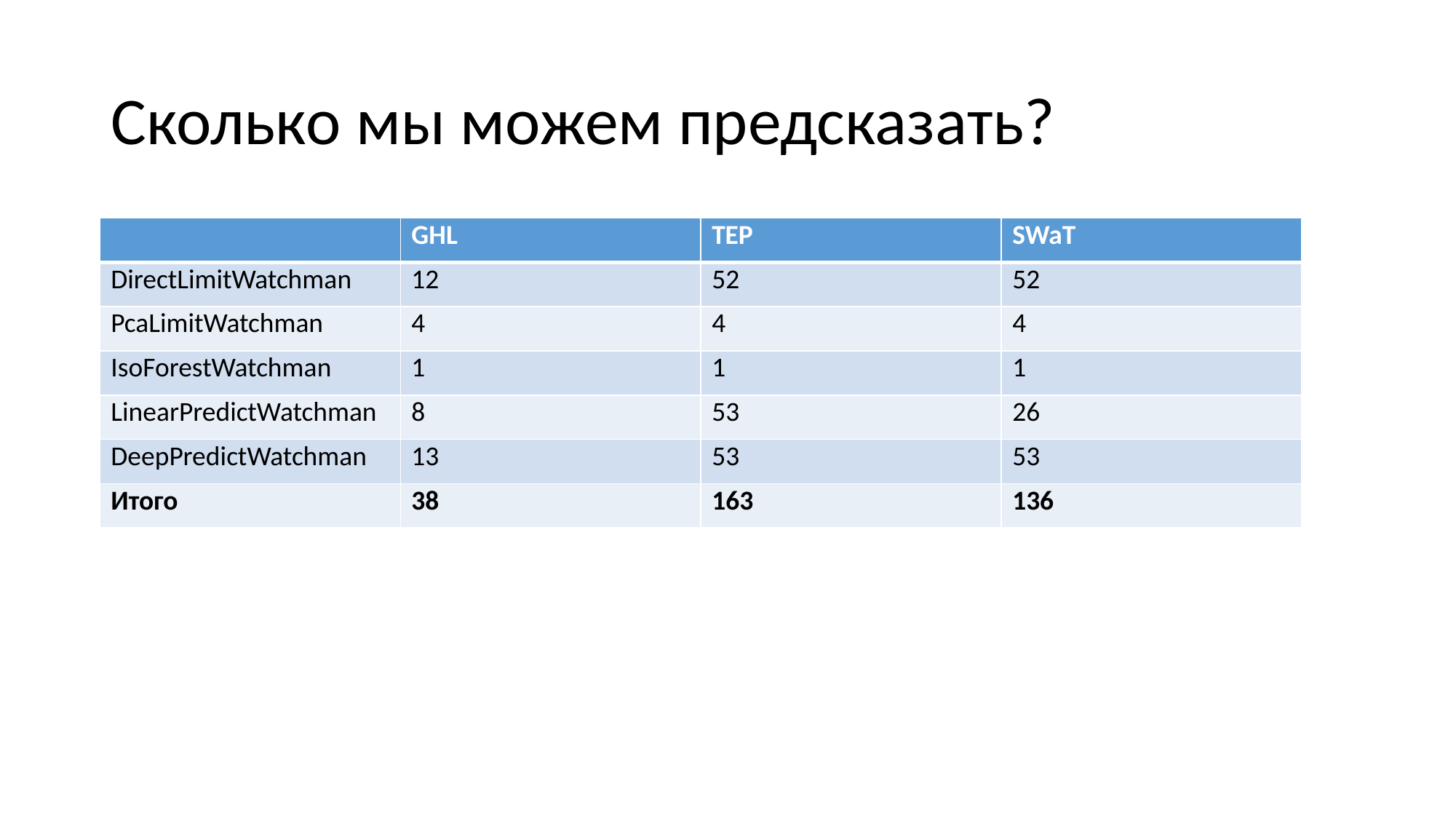

# Сколько мы можем предсказать?
|  | GHL | TEP | SWaT |
| --- | --- | --- | --- |
| DirectLimitWatchman | 12 | 52 | 52 |
| PcaLimitWatchman | 4 | 4 | 4 |
| IsoForestWatchman | 1 | 1 | 1 |
| LinearPredictWatchman | 8 | 53 | 26 |
| DeepPredictWatchman | 13 | 53 | 53 |
| Итого | 38 | 163 | 136 |